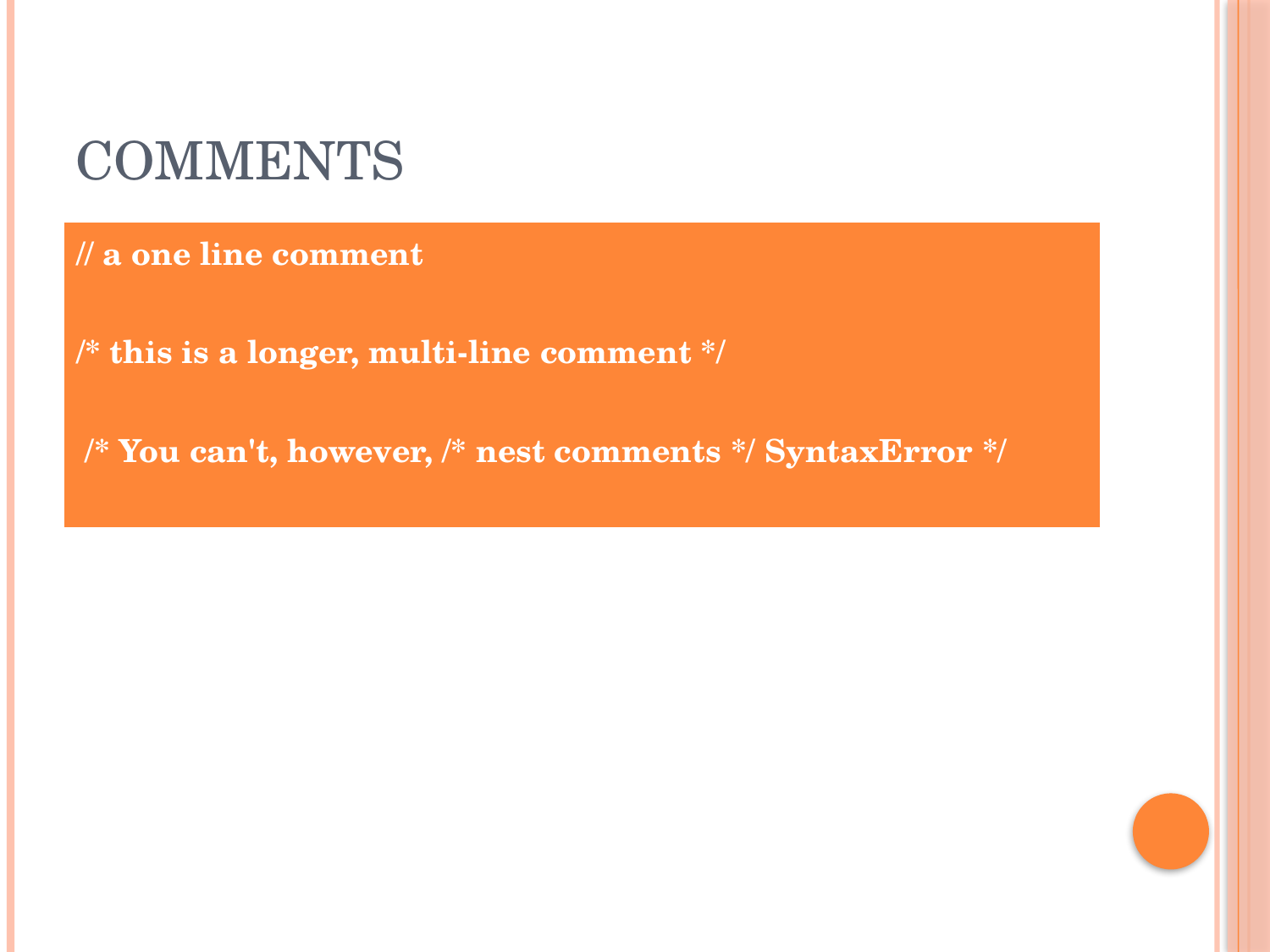

# Comments
| // a one line comment /\* this is a longer, multi-line comment \*/ /\* You can't, however, /\* nest comments \*/ SyntaxError \*/ |
| --- |